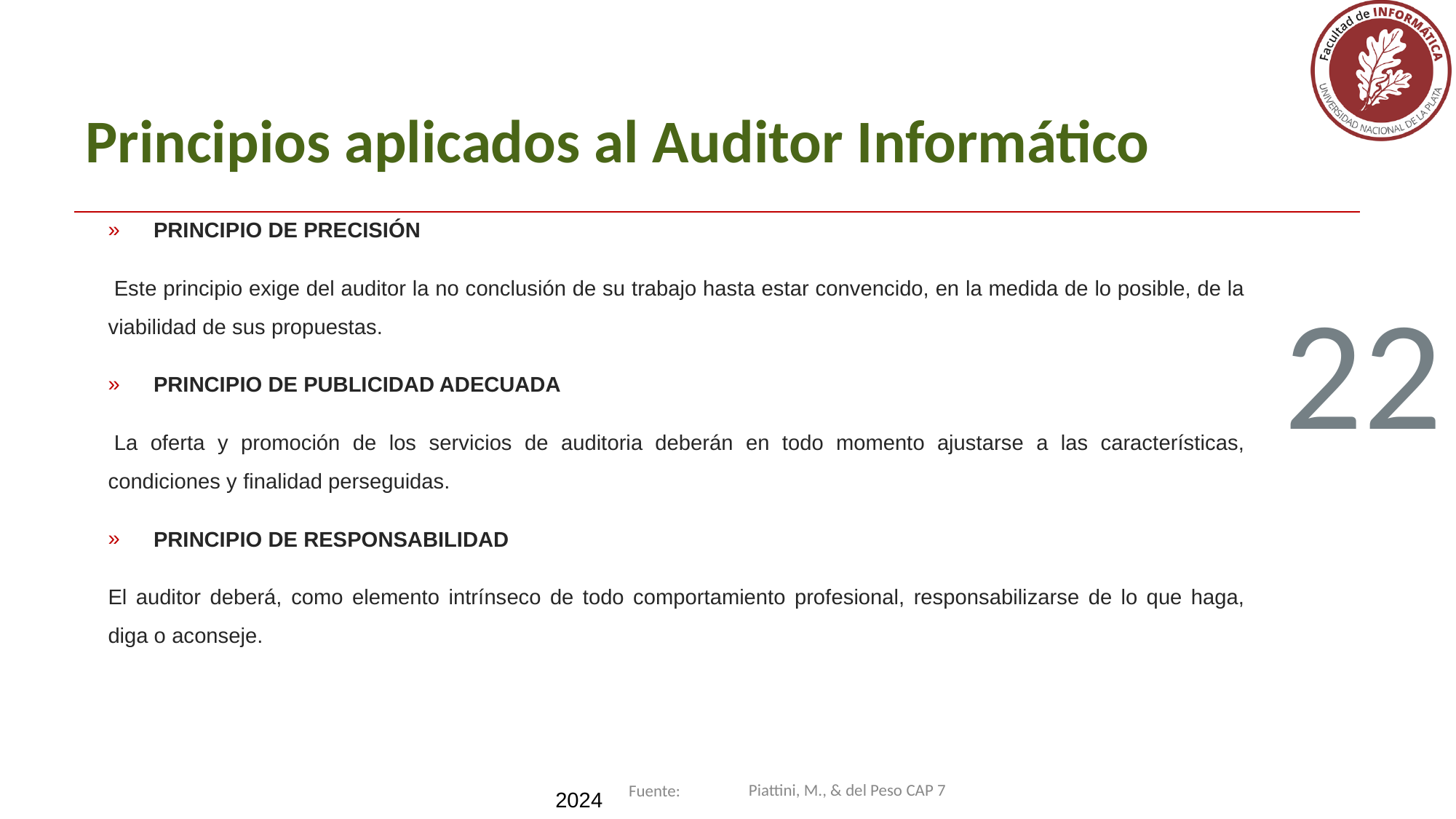

# Principios aplicados al Auditor Informático
PRINCIPIO DE PRECISIÓN
 Este principio exige del auditor la no conclusión de su trabajo hasta estar convencido, en la medida de lo posible, de la viabilidad de sus propuestas.
PRINCIPIO DE PUBLICIDAD ADECUADA
 La oferta y promoción de los servicios de auditoria deberán en todo momento ajustarse a las características, condiciones y finalidad perseguidas.
PRINCIPIO DE RESPONSABILIDAD
El auditor deberá, como elemento intrínseco de todo comportamiento profesional, responsabilizarse de lo que haga, diga o aconseje.

22
Piattini, M., & del Peso CAP 7